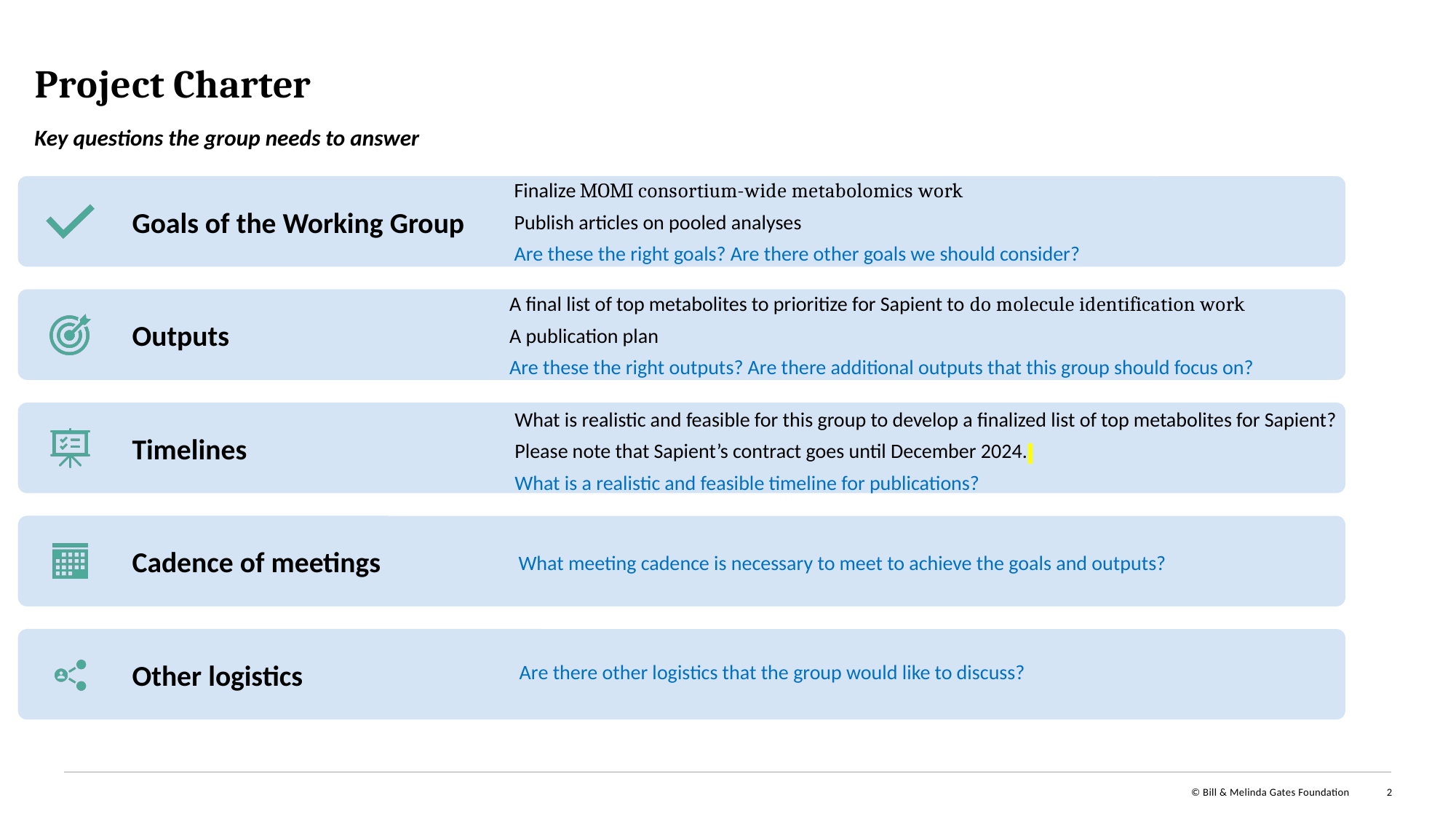

# Project Charter
Key questions the group needs to answer

Goals of the Working Group
Finalize MOMI consortium-wide metabolomics work
Publish articles on pooled analyses
Are these the right goals? Are there other goals we should consider?
Outputs
A final list of top metabolites to prioritize for Sapient to do molecule identification work
A publication plan
Are these the right outputs? Are there additional outputs that this group should focus on?
Timelines
What is realistic and feasible for this group to develop a finalized list of top metabolites for Sapient?
Please note that Sapient’s contract goes until December 2024.
What is a realistic and feasible timeline for publications?
Cadence of meetings
What meeting cadence is necessary to meet to achieve the goals and outputs?
Other logistics
Are there other logistics that the group would like to discuss?

2